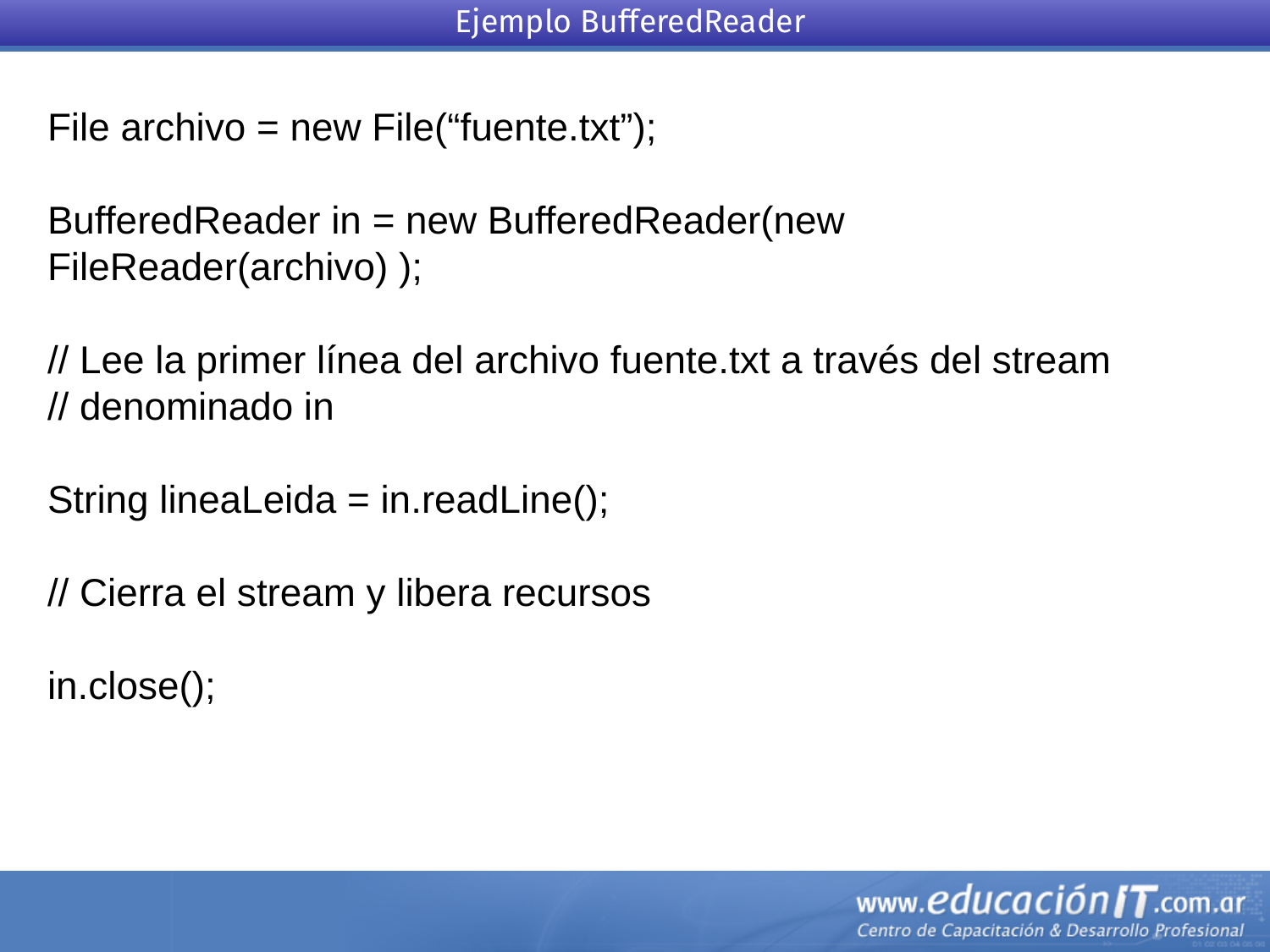

Ejemplo BufferedReader
File archivo = new File(“fuente.txt”);

BufferedReader in = new BufferedReader(new FileReader(archivo) );

// Lee la primer línea del archivo fuente.txt a través del stream
// denominado in

String lineaLeida = in.readLine();

// Cierra el stream y libera recursos

in.close();